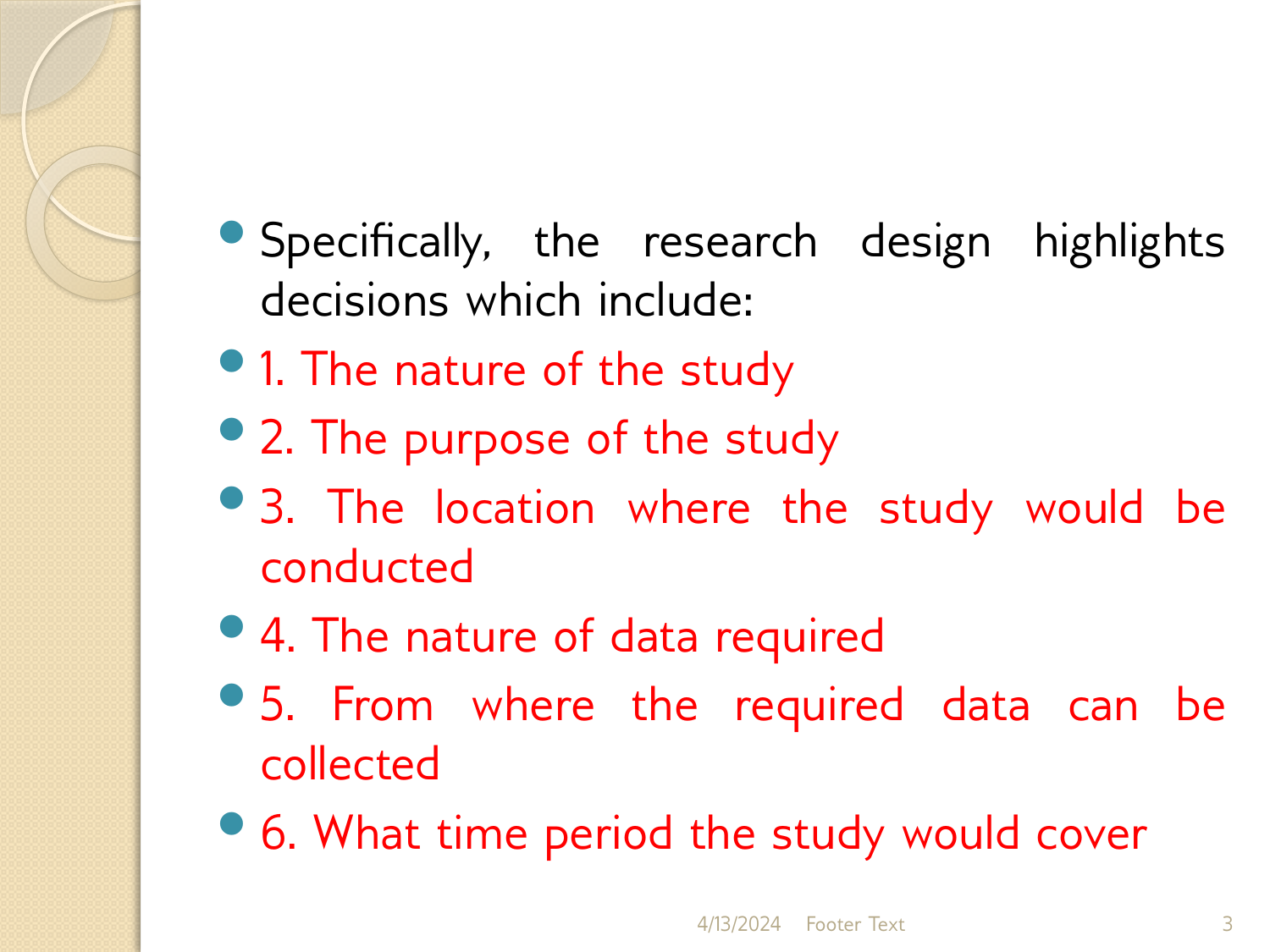

#
Specifically, the research design highlights decisions which include:
1. The nature of the study
2. The purpose of the study
3. The location where the study would be conducted
4. The nature of data required
5. From where the required data can be collected
6. What time period the study would cover

4/13/2024
Footer Text
3